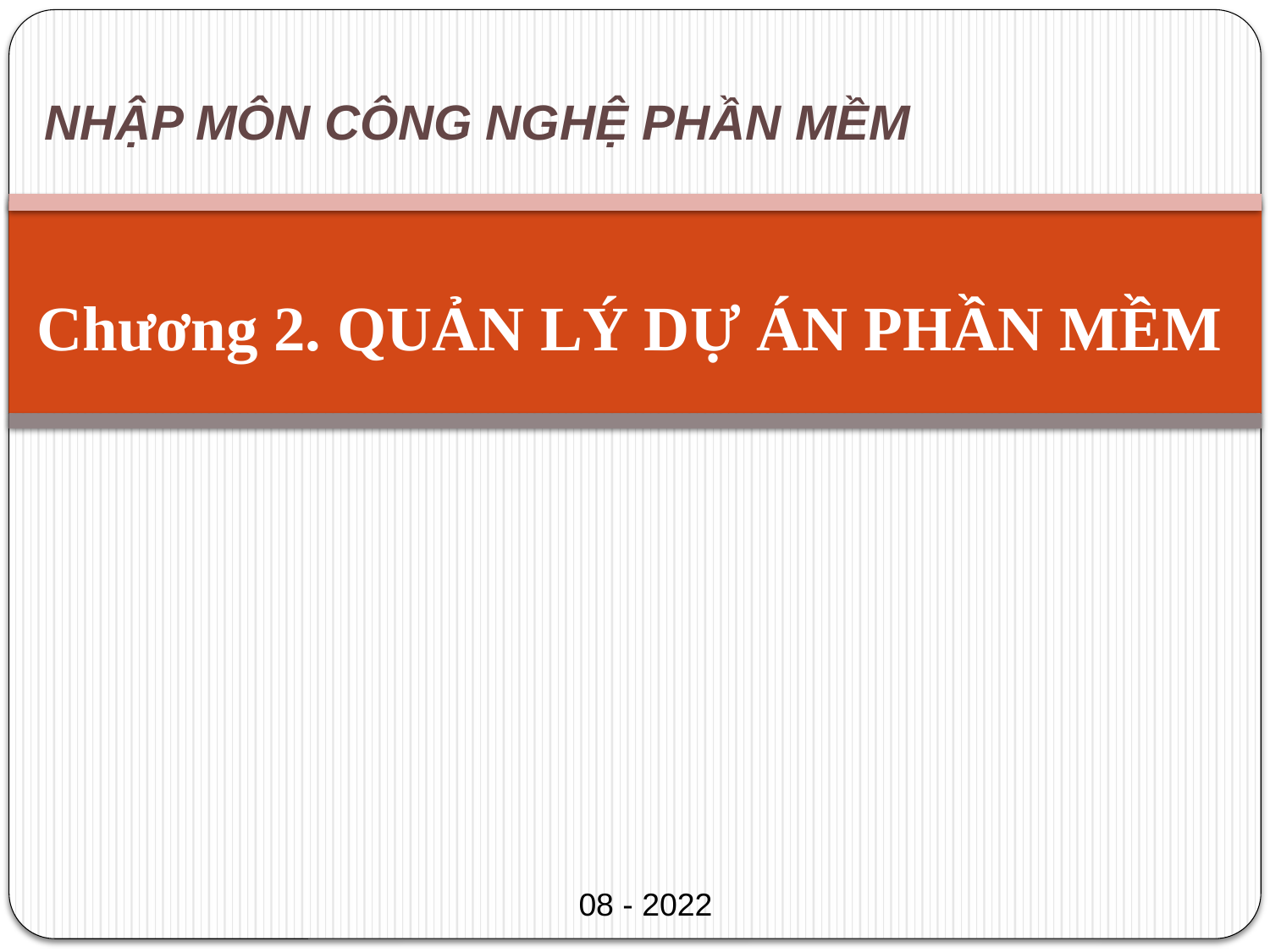

NHẬP MÔN CÔNG NGHỆ PHẦN MỀM
Chương 2. QUẢN LÝ DỰ ÁN PHẦN MỀM
08 - 2022